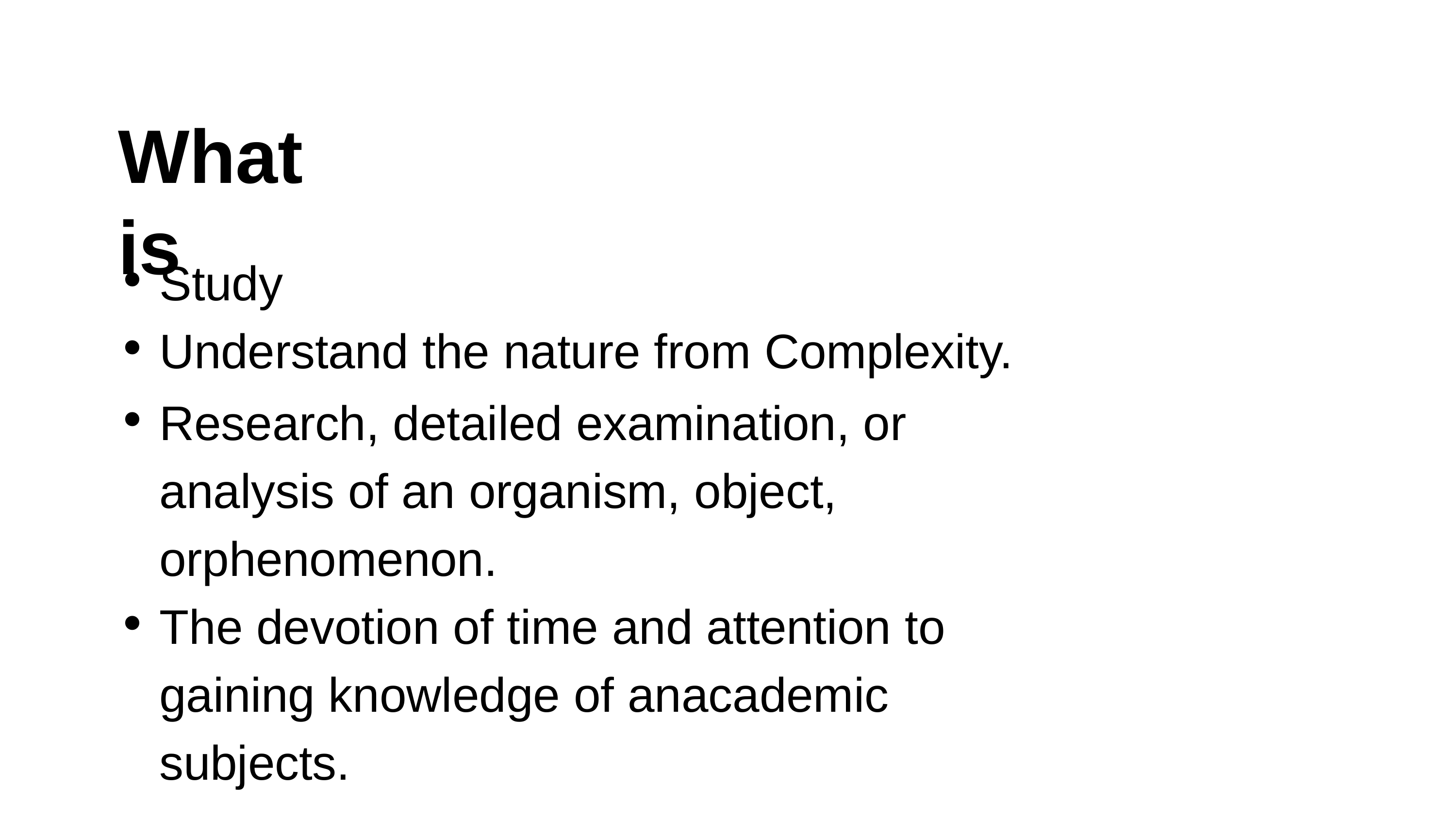

# What	is
Study
Understand the nature from Complexity.
Research, detailed examination, or analysis of an organism, object, orphenomenon.
The devotion of time and attention to gaining knowledge of anacademic subjects.